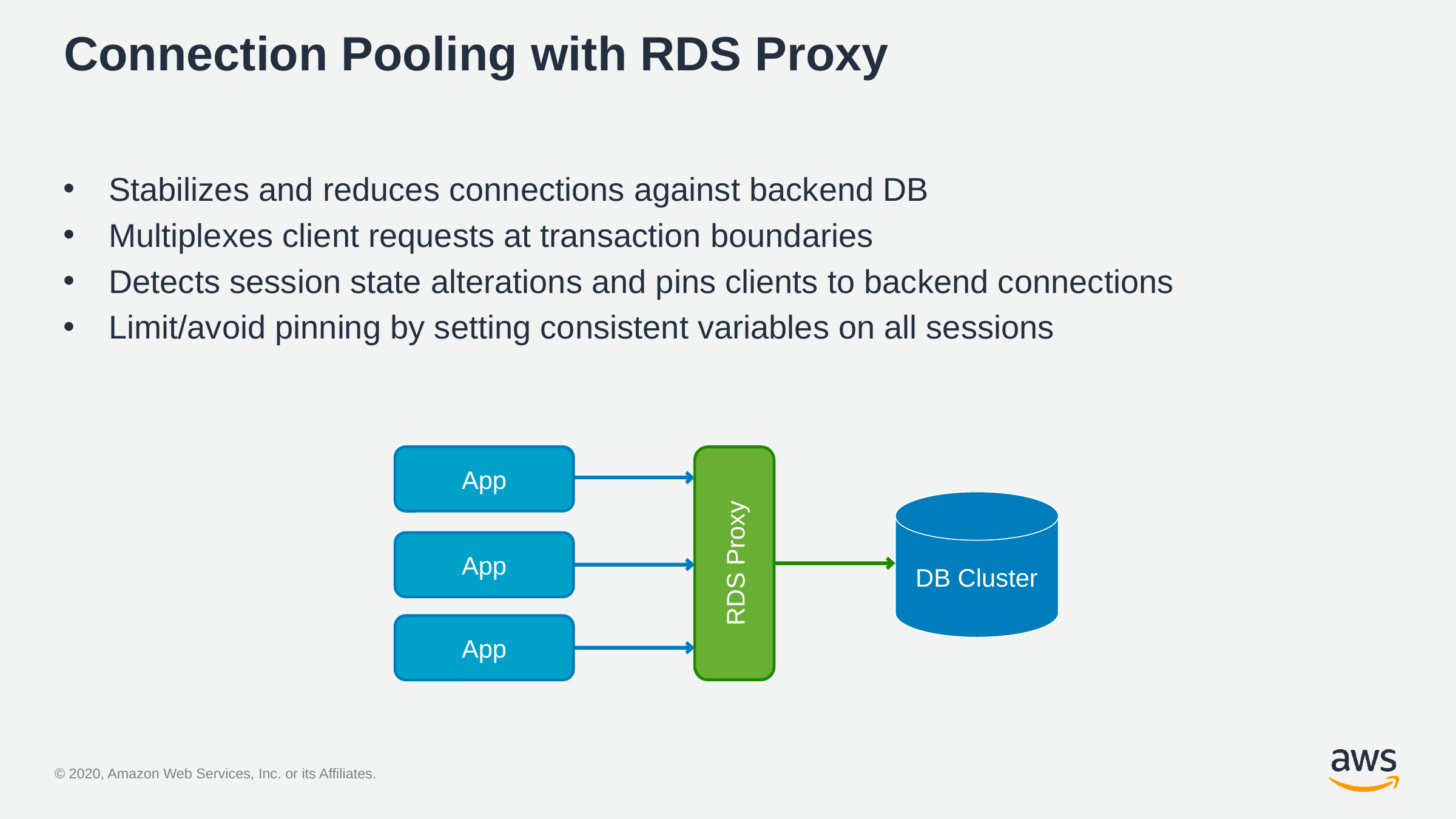

# Connection Pooling with RDS Proxy
Stabilizes and reduces connections against backend DB
Multiplexes client requests at transaction boundaries
Detects session state alterations and pins clients to backend connections
Limit/avoid pinning by setting consistent variables on all sessions

App
DB Cluster
RDS Proxy
App
App